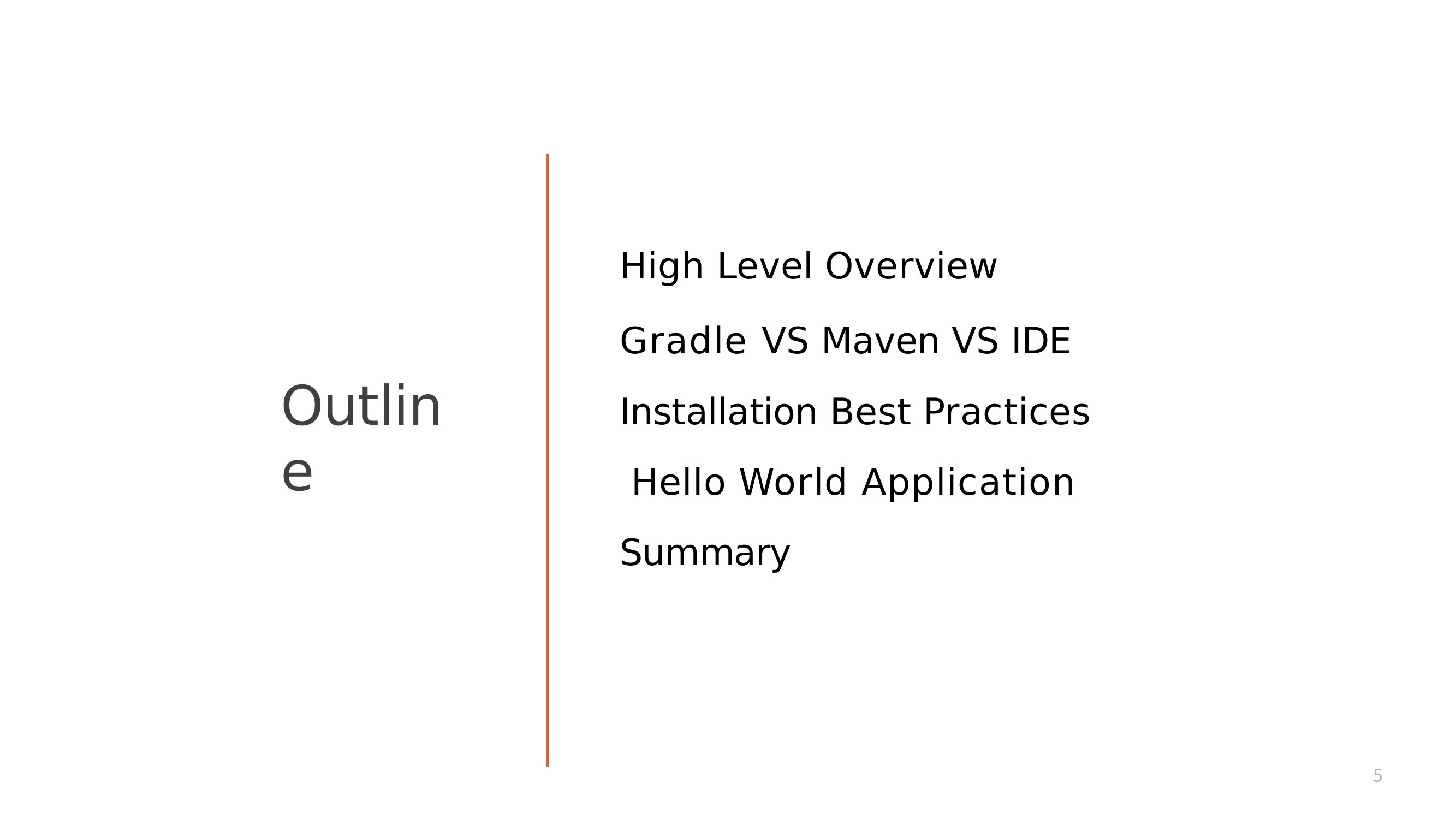

# High Level Overview
Gradle VS Maven VS IDE  Installation Best Practices  Hello World Application  Summary
Outline
5